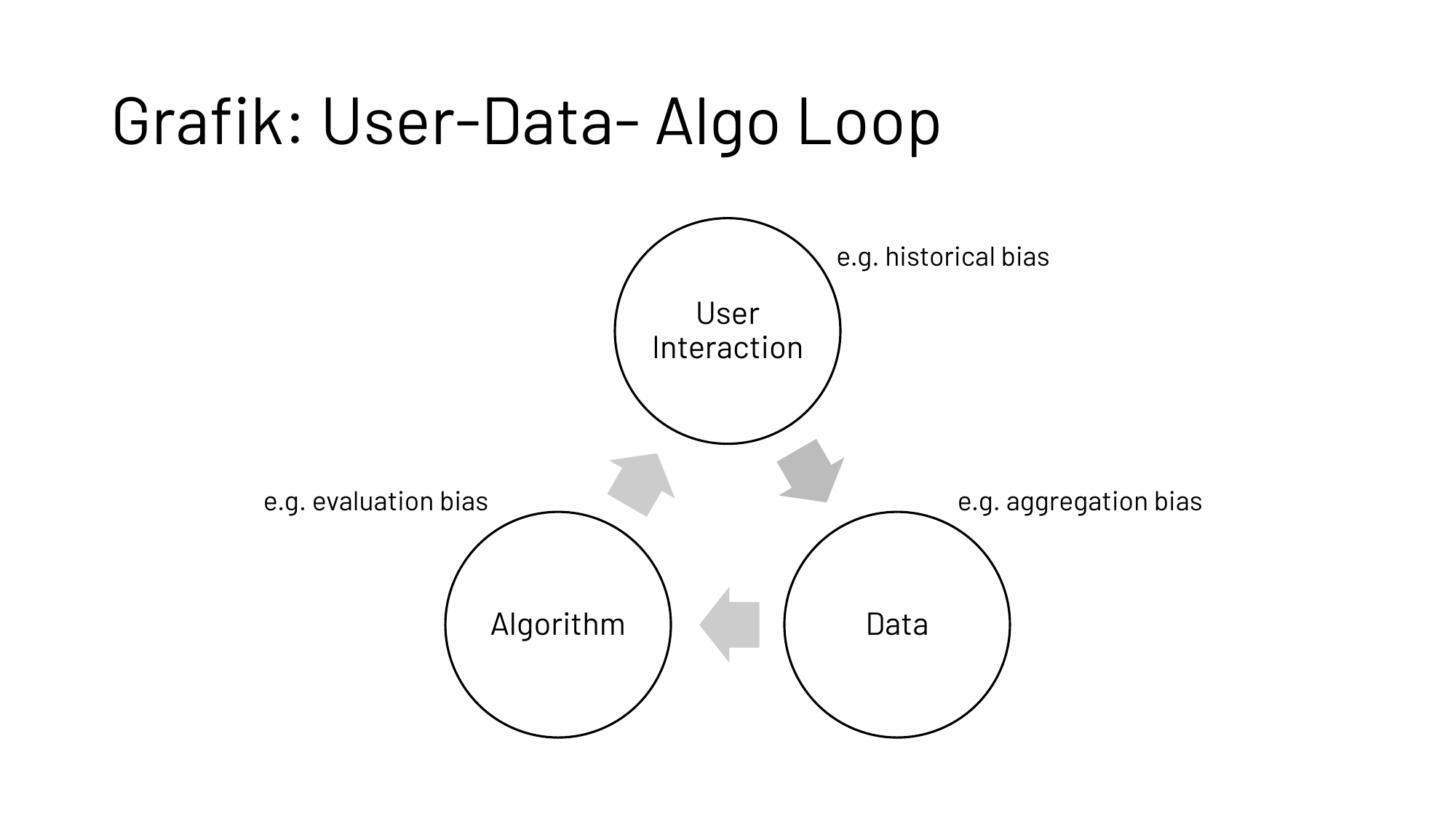

# Grafik: User-Data- Algo Loop
User Interaction

Data

Algorithm

e.g. historical bias
e.g. evaluation bias
e.g. aggregation bias